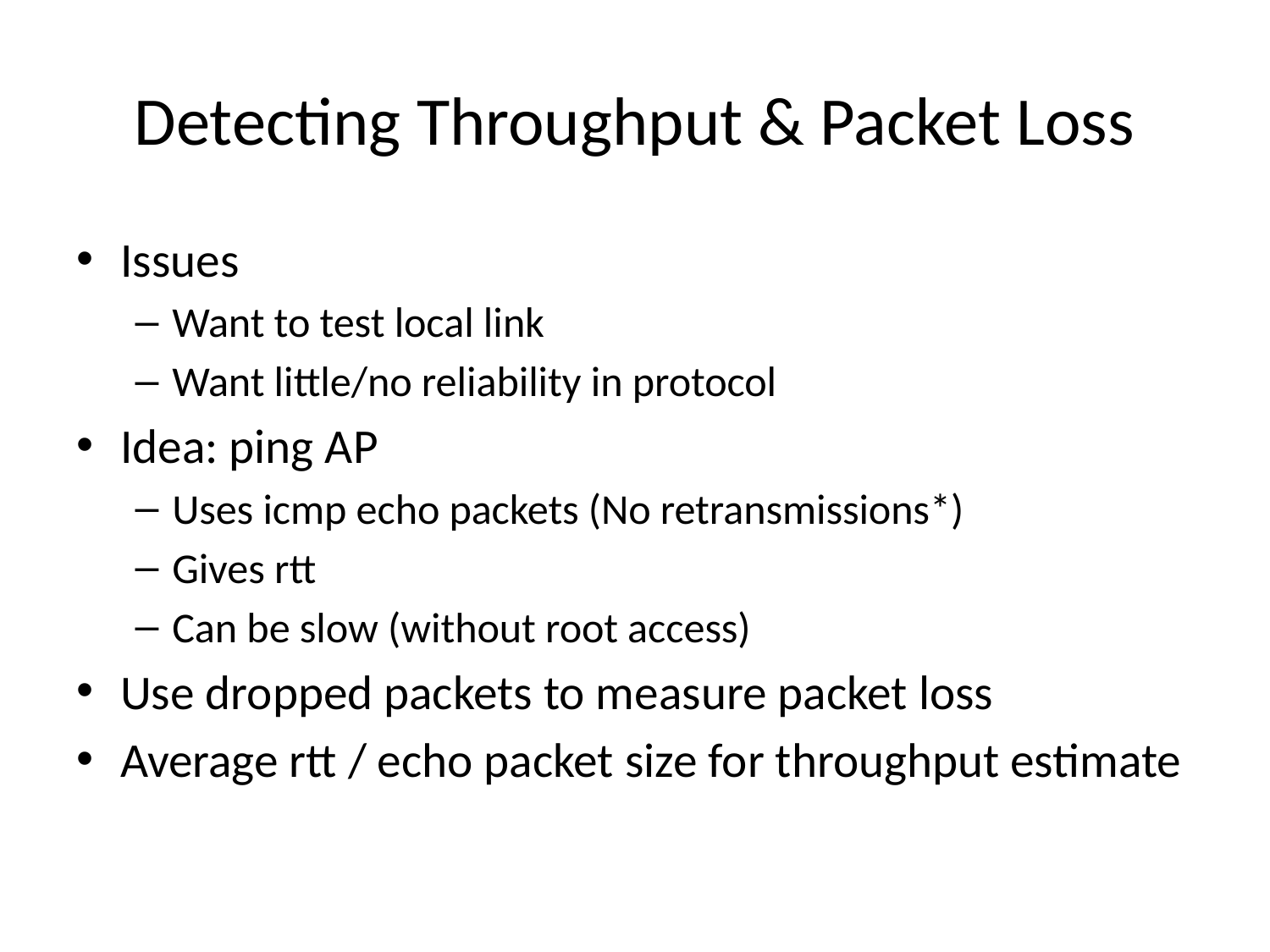

# Detecting Throughput & Packet Loss
Issues
Want to test local link
Want little/no reliability in protocol
Idea: ping AP
Uses icmp echo packets (No retransmissions*)
Gives rtt
Can be slow (without root access)
Use dropped packets to measure packet loss
Average rtt / echo packet size for throughput estimate